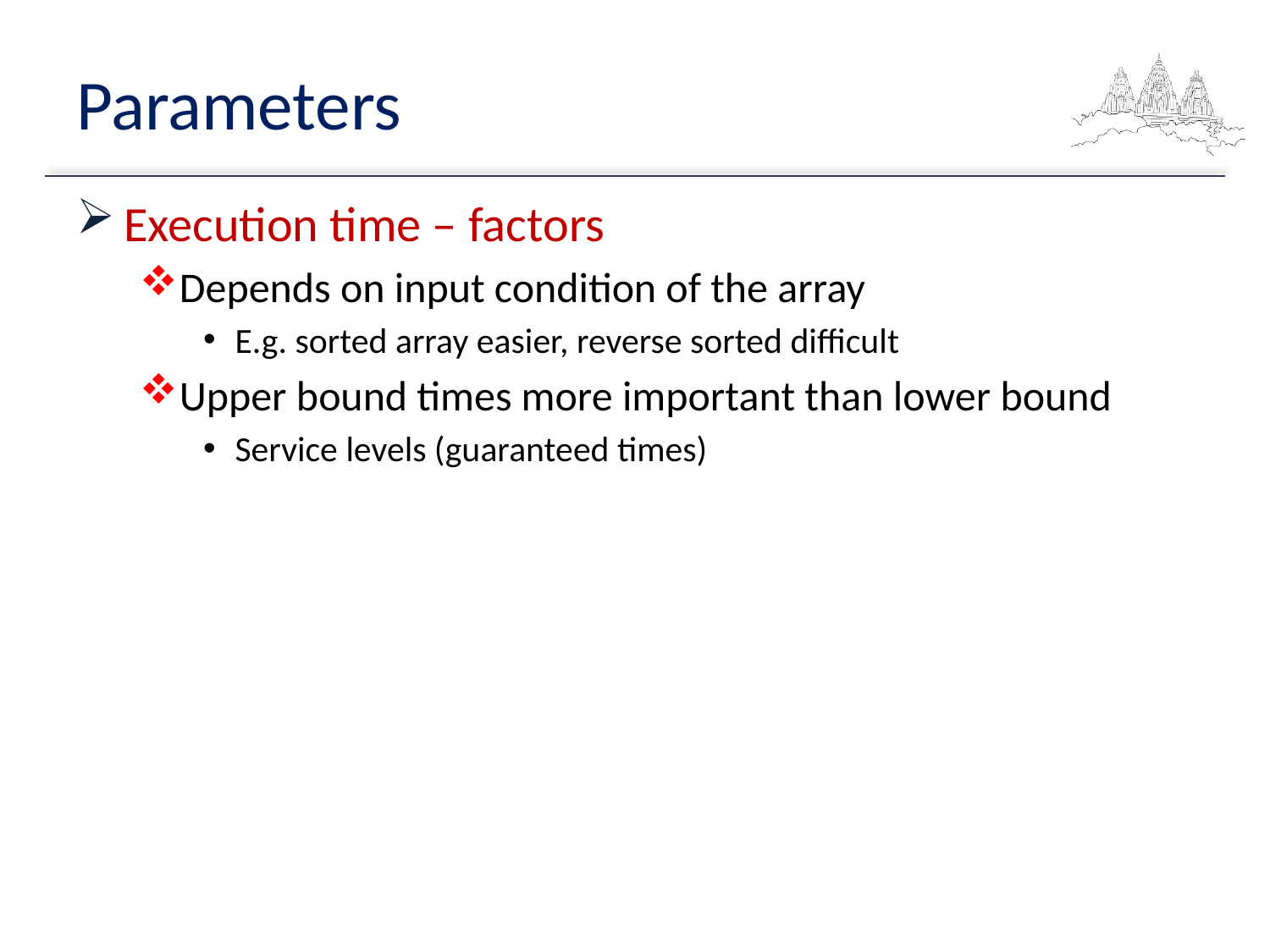

# Parameters
Execution time – factors
Depends on input condition of the array
E.g. sorted array easier, reverse sorted difficult
Upper bound times more important than lower bound
Service levels (guaranteed times)